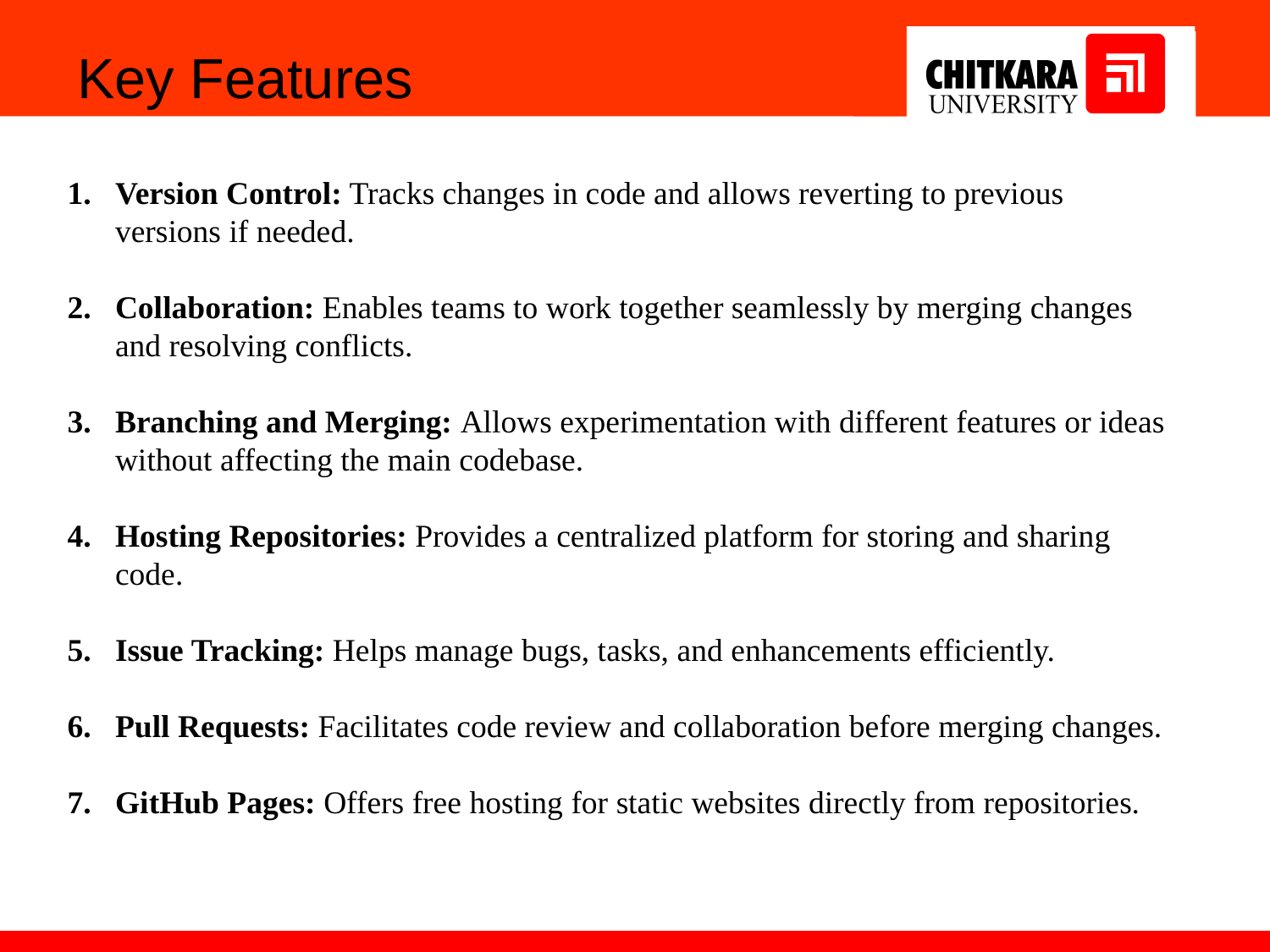

Key Features
Version Control: Tracks changes in code and allows reverting to previous versions if needed.

Collaboration: Enables teams to work together seamlessly by merging changes and resolving conflicts.

Branching and Merging: Allows experimentation with different features or ideas without affecting the main codebase.

Hosting Repositories: Provides a centralized platform for storing and sharing code.

Issue Tracking: Helps manage bugs, tasks, and enhancements efficiently.

Pull Requests: Facilitates code review and collaboration before merging changes.

GitHub Pages: Offers free hosting for static websites directly from repositories.